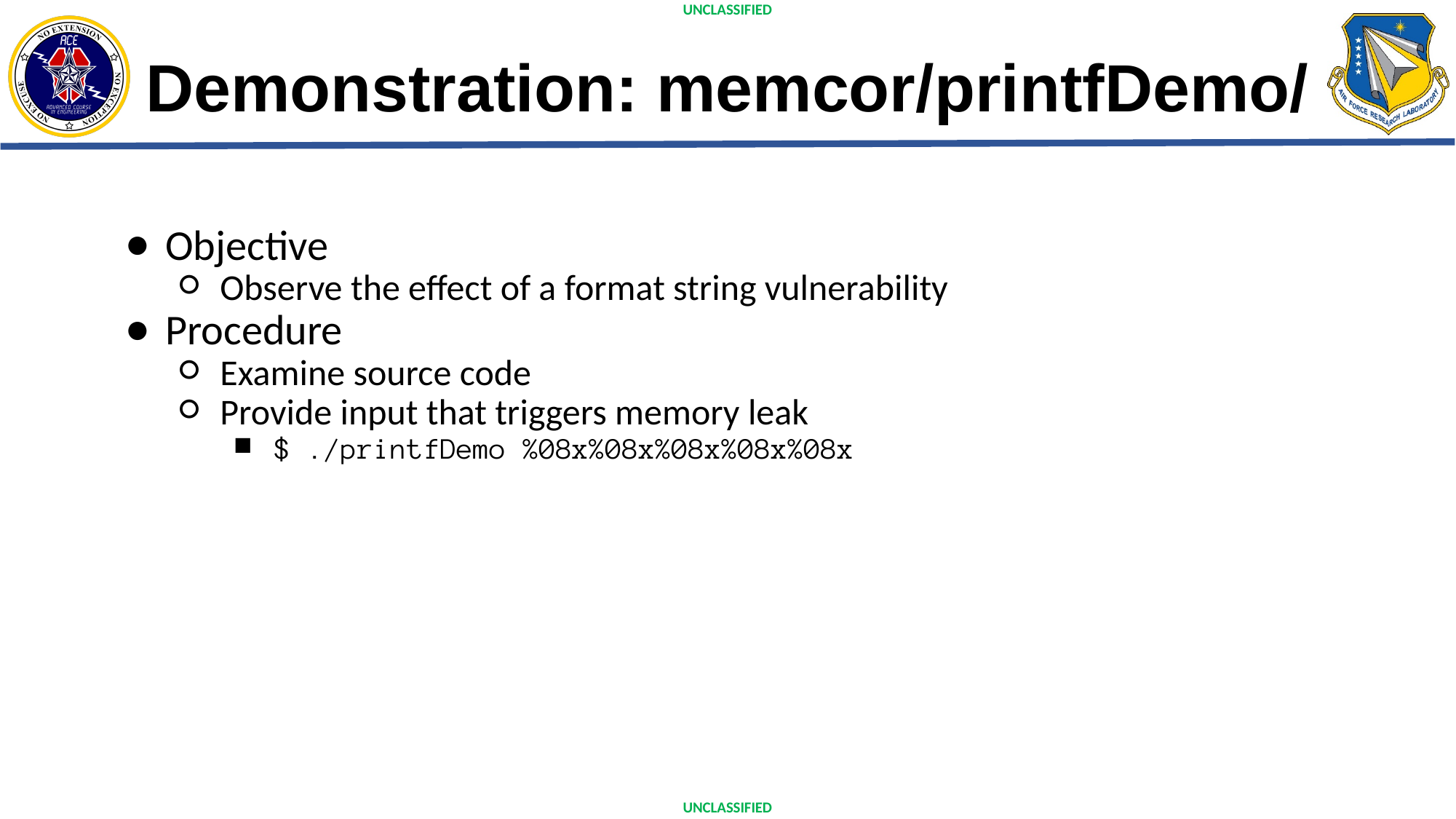

# Demonstration: memcor/printfDemo/
Objective
Observe the effect of a format string vulnerability
Procedure
Examine source code
Provide input that triggers memory leak
$ ./printfDemo %08x%08x%08x%08x%08x